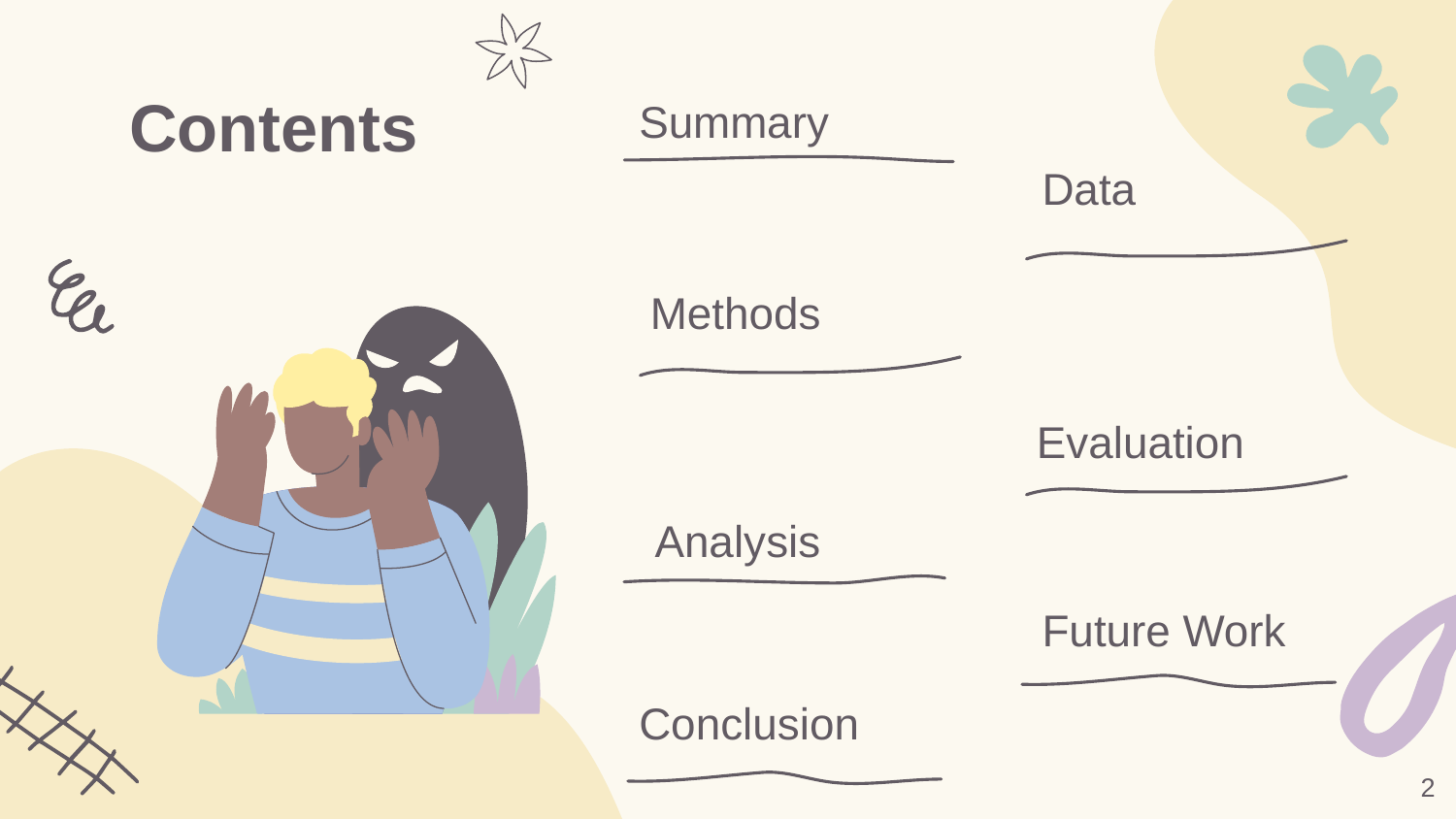

# Contents
Summary
Data

Methods

Evaluation

Analysis

Future Work

Conclusion

2